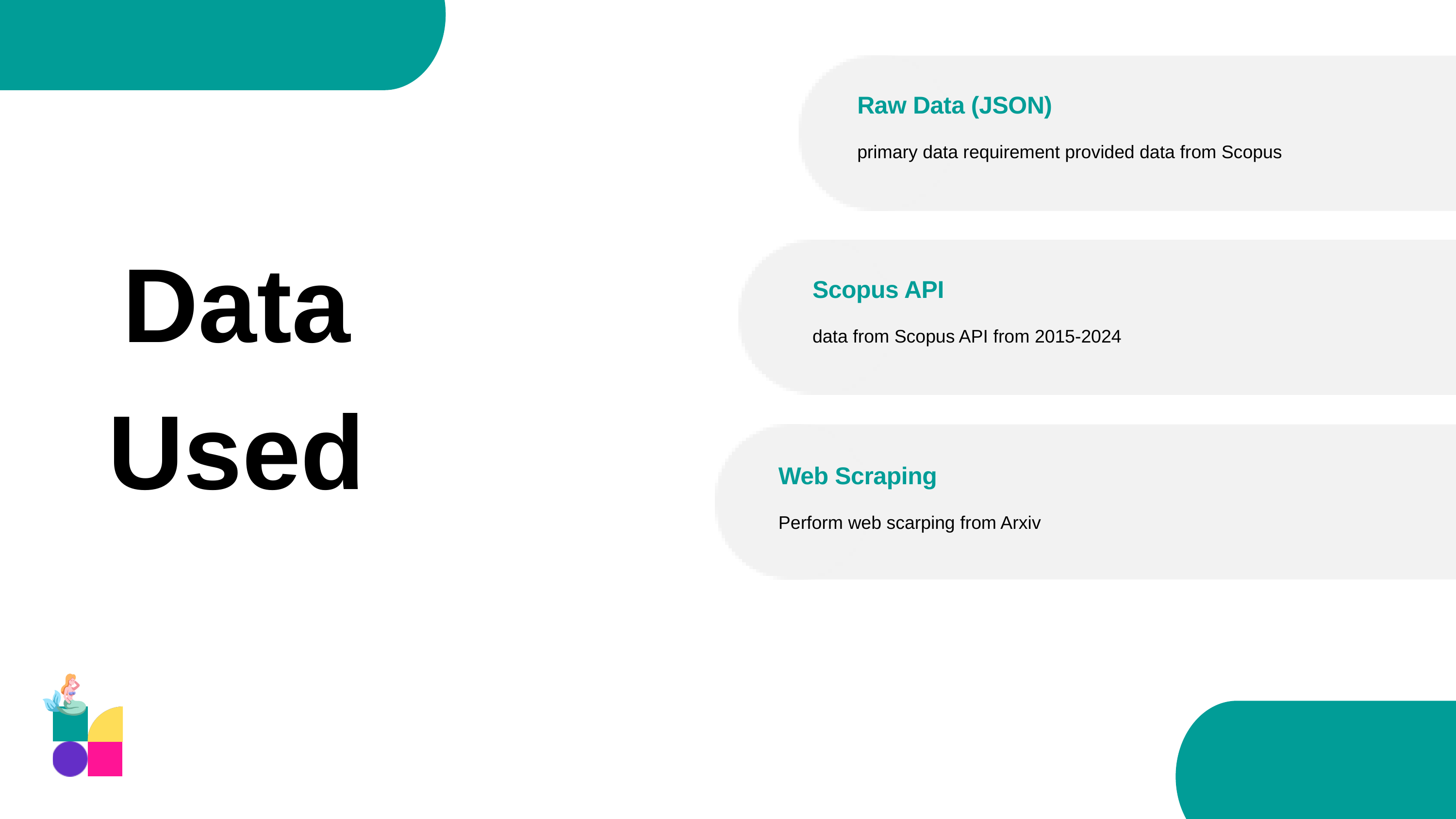

Raw Data (JSON)
primary data requirement provided data from Scopus
Data Used

Scopus API
data from Scopus API from 2015-2024

Web Scraping
Perform web scarping from Arxiv